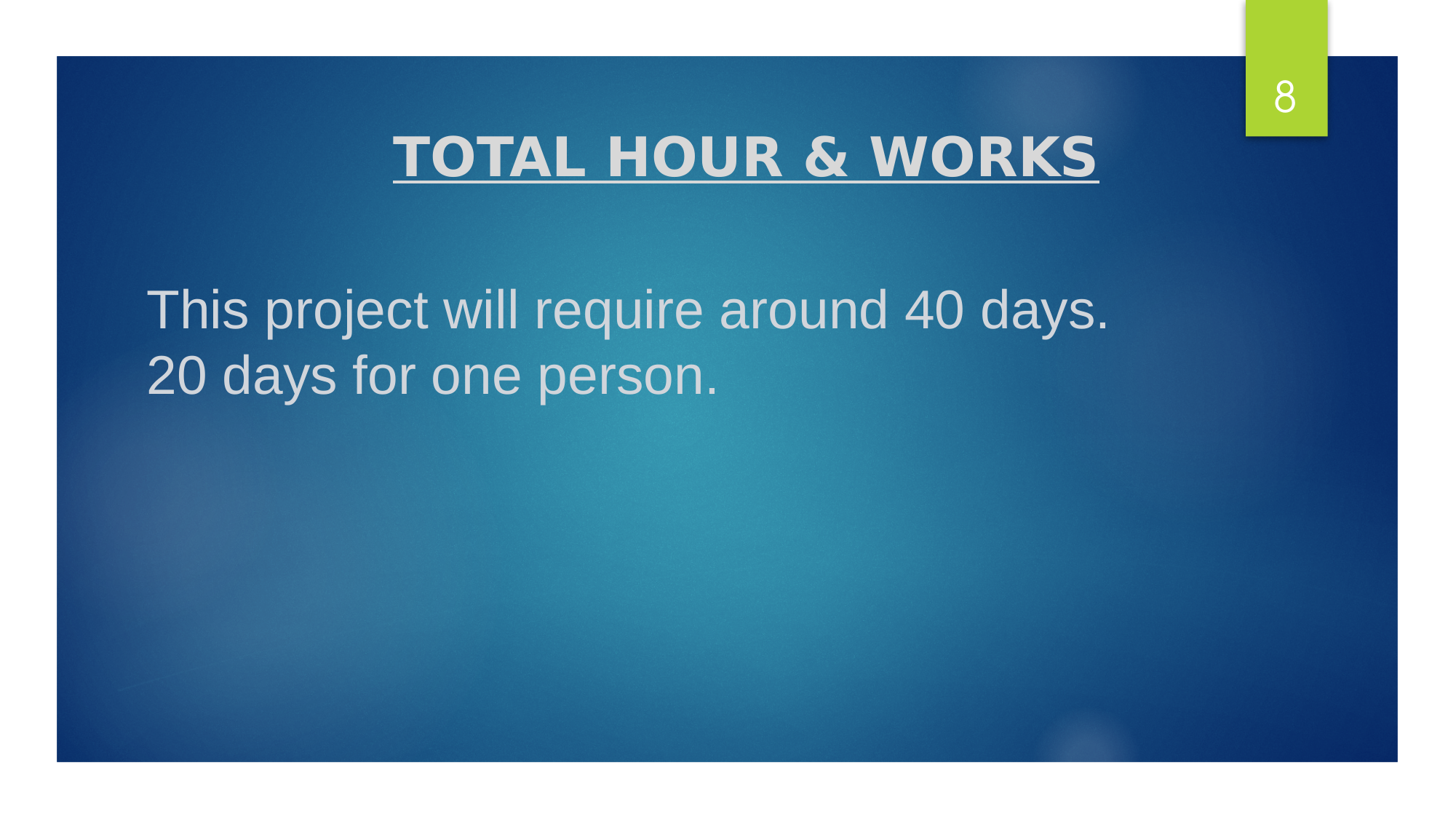

8

TOTAL HOUR & WORKS

This project will require around 40 days.
20 days for one person.